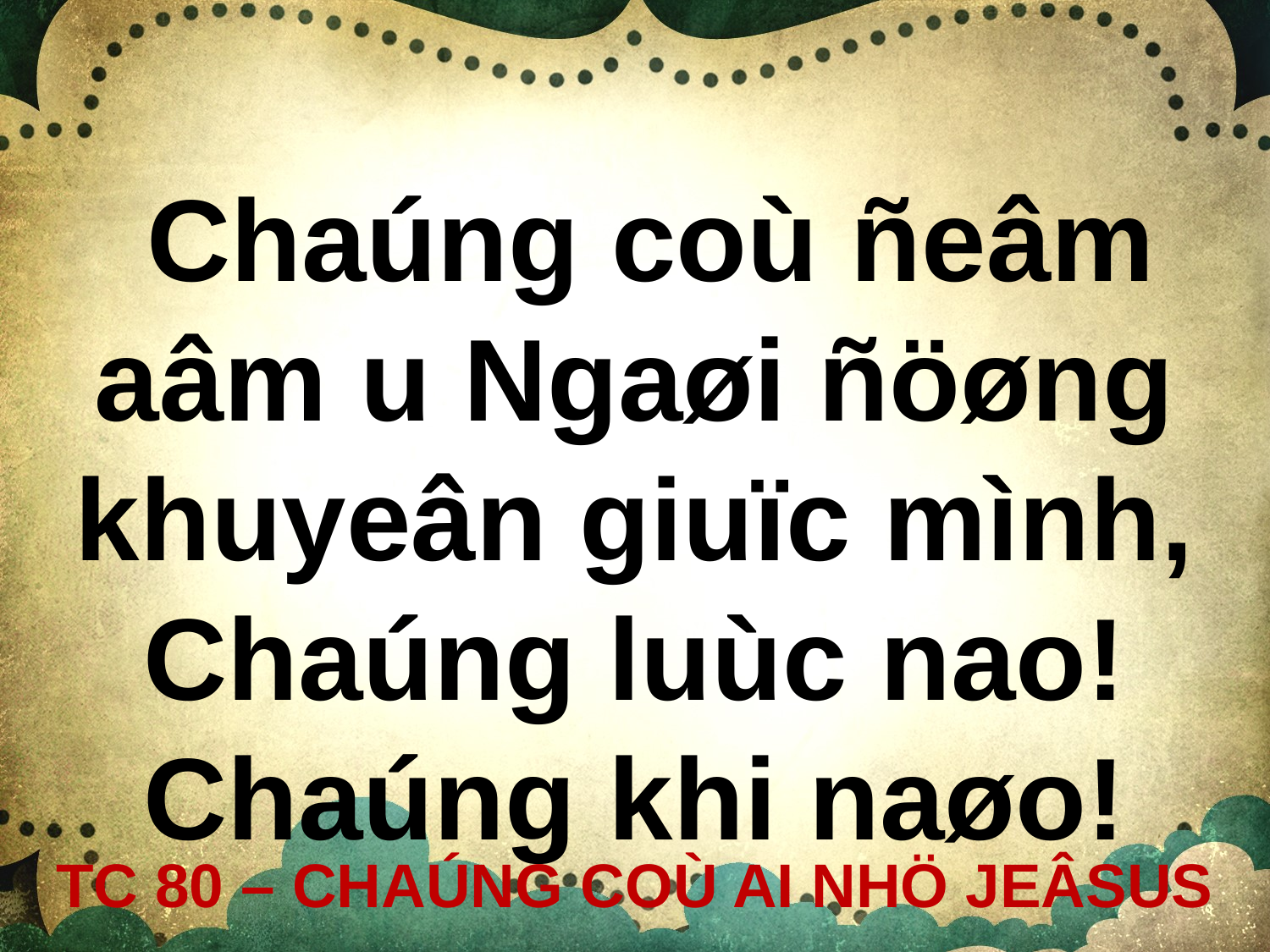

Chaúng coù ñeâm aâm u Ngaøi ñöøng khuyeân giuïc mình, Chaúng luùc nao! Chaúng khi naøo!
TC 80 – CHAÚNG COÙ AI NHÖ JEÂSUS